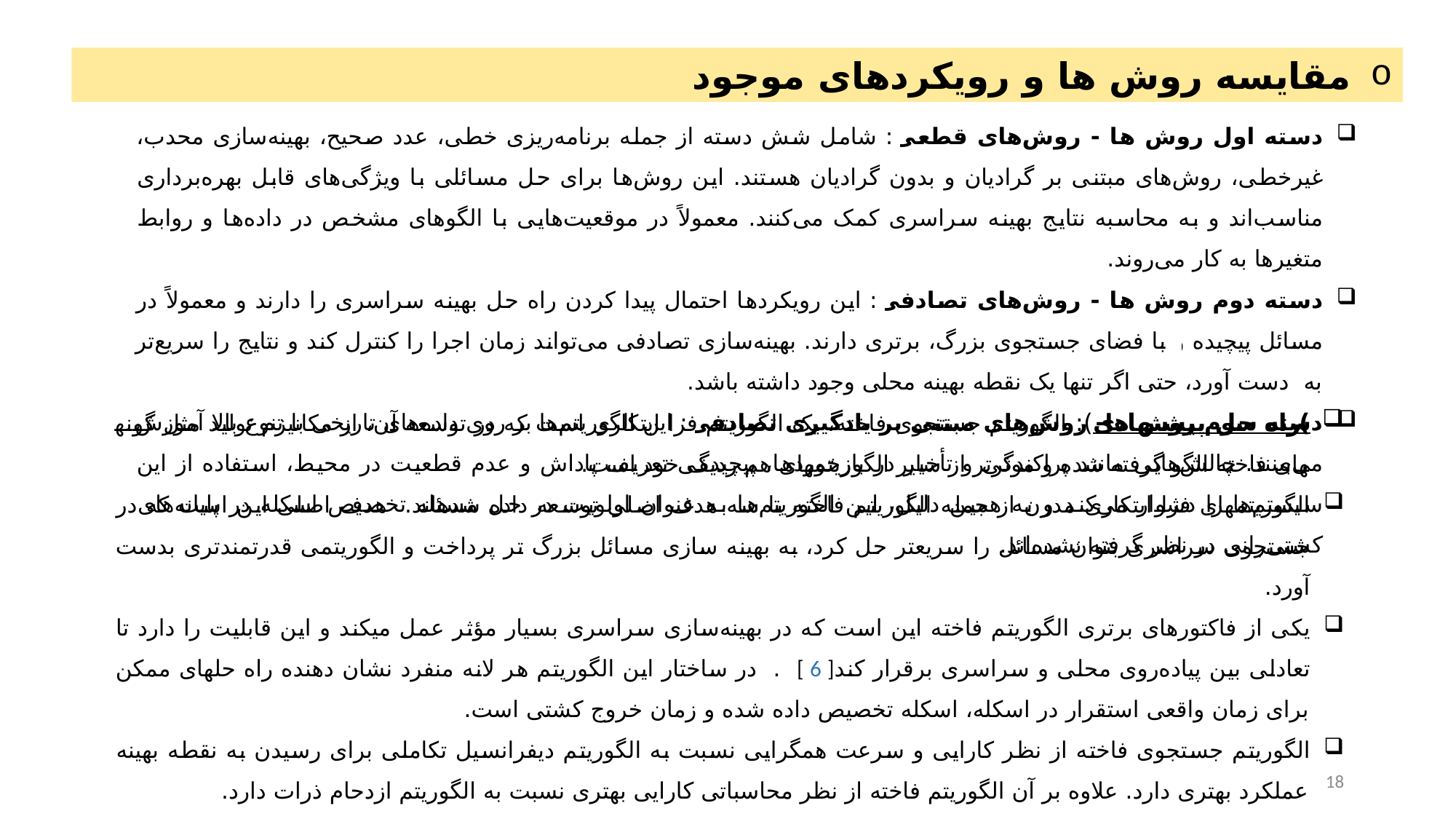

مقایسه روش ها و رویکردهای موجود
دسته اول روش ها - روش‌های قطعی: شامل شش دسته از جمله برنامه‌ریزی خطی، عدد صحیح، بهینه‌سازی محدب، غیرخطی، روش‌های مبتنی بر گرادیان و بدون گرادیان هستند. این روش‌ها برای حل مسائلی با ویژگی‌های قابل بهره‌برداری مناسب‌اند و به محاسبه نتایج بهینه سراسری کمک می‌کنند. معمولاً در موقعیت‌هایی با الگوهای مشخص در داده‌ها و روابط متغیرها به کار می‌روند.
دسته دوم روش ها - روش‌های تصادفی: این رویکردها احتمال پیدا کردن راه حل بهینه سراسری را دارند و معمولاً در مسائل پیچیده و با فضای جستجوی بزرگ، برتری دارند. بهینه‌سازی تصادفی می‌تواند زمان اجرا را کنترل کند و نتایج را سریع‌تر به  دست آورد، حتی اگر تنها یک نقطه بهینه محلی وجود داشته باشد.
دسته سوم روش ها- روش‌های مبتنی بر یادگیری تصادفی: این الگوریتم‌ها بر روی داده‌های تاریخی با تنوع بالا آموزش می‌بینند. چالش‌هایی مانند پراکندگی و تأخیر در بازخوردها، پیچیدگی تعریف پاداش و عدم قطعیت در محیط، استفاده از این سیستم‌ها را دشوار می‌کند و به همین دلیل، این الگوریتم‌ها به عنوان اولویت در حل مسئله تخصیص اسکله در پایانه‌های کشتی‌رانی در نظر گرفته نشده‌اند.

)راه حل پیشنهادی): الگوریتم جستجوی فاخته، یک الگوریتم فرا ابتکاری است که در توسعه آن، از مکانیزم تولید مثل گونه­های فاخته الگو گرفته شده و موثرتر از سایر الگوریتم­های هم ردیف خود است.
الگوریتم­های فرا ابتکاری مدرن از جمله الگوریتم فاخته با سه هدف اصلی توسعه داده شده­اند.  هدف اصلی این است که در جستجوی سراسری بتوان مسائل را سریع­تر حل کرد، به بهینه سازی مسائل بزرگ تر پرداخت و الگوریتمی قدرتمندتری بدست آورد.
یکی از فاکتورهای برتری الگوریتم فاخته این است که در بهینه‌سازی سراسری بسیار مؤثر عمل می­کند و این قابلیت را دارد تا تعادلی بین پیاده‌روی محلی و سراسری برقرار کند‎[ 6 ]  .  در ساختار این الگوریتم هر لانه منفرد نشان دهنده راه حل­های ممکن برای زمان واقعی استقرار در اسکله، اسکله تخصیص داده شده و زمان خروج کشتی است.
الگوریتم جستجوی فاخته از نظر کارایی و سرعت همگرایی نسبت به الگوریتم دیفرانسیل تکاملی برای رسیدن به نقطه بهینه عملکرد بهتری دارد. علاوه بر آن الگوریتم فاخته از نظر محاسباتی کارایی بهتری نسبت به الگوریتم ازدحام ذرات دارد.
18